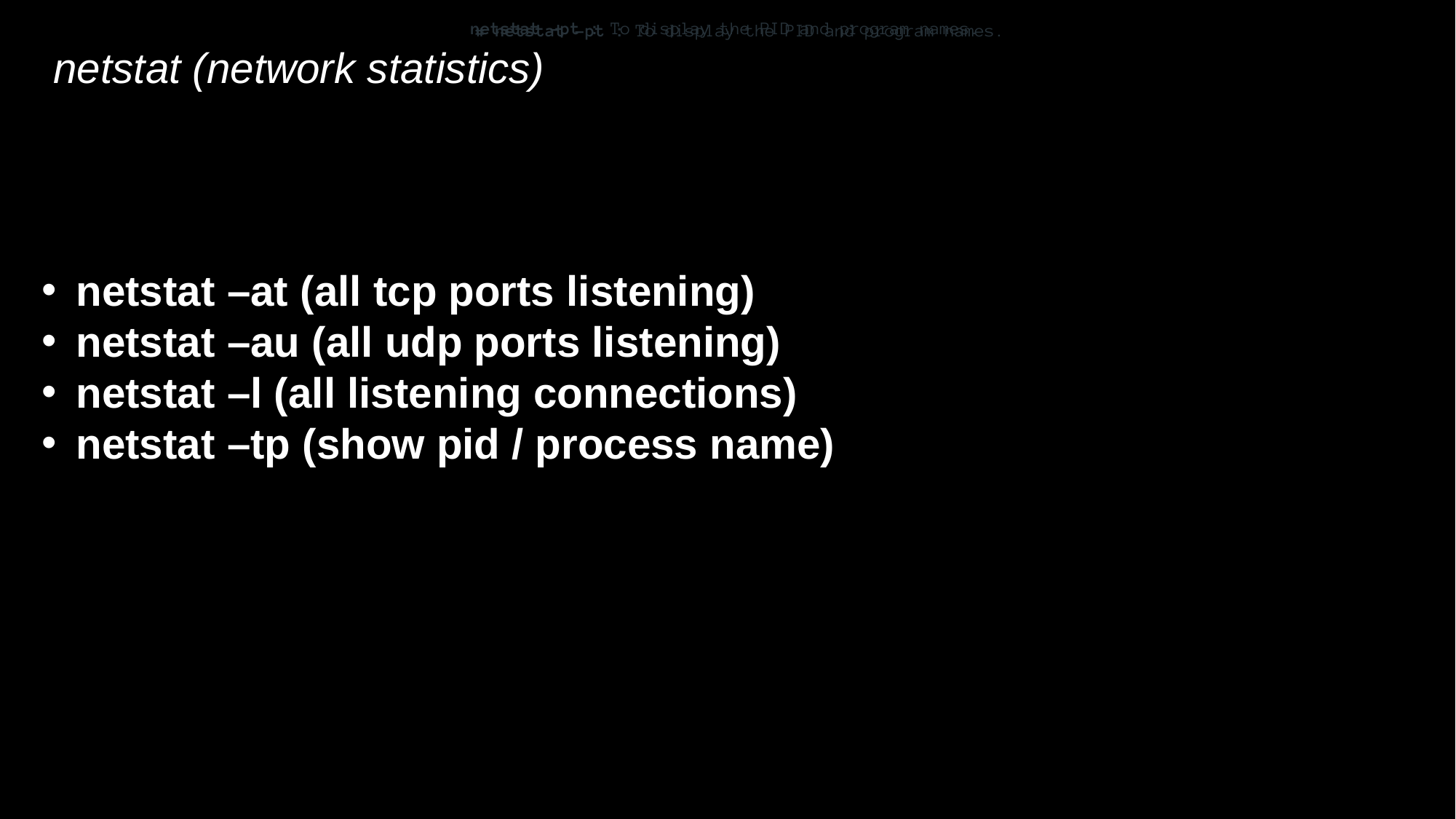

netstat -pt : To display the PID and program names.
# netstat -pt : To display the PID and program names.
# netstat (network statistics)
netstat –at (all tcp ports listening)
netstat –au (all udp ports listening)
netstat –l (all listening connections)
netstat –tp (show pid / process name)